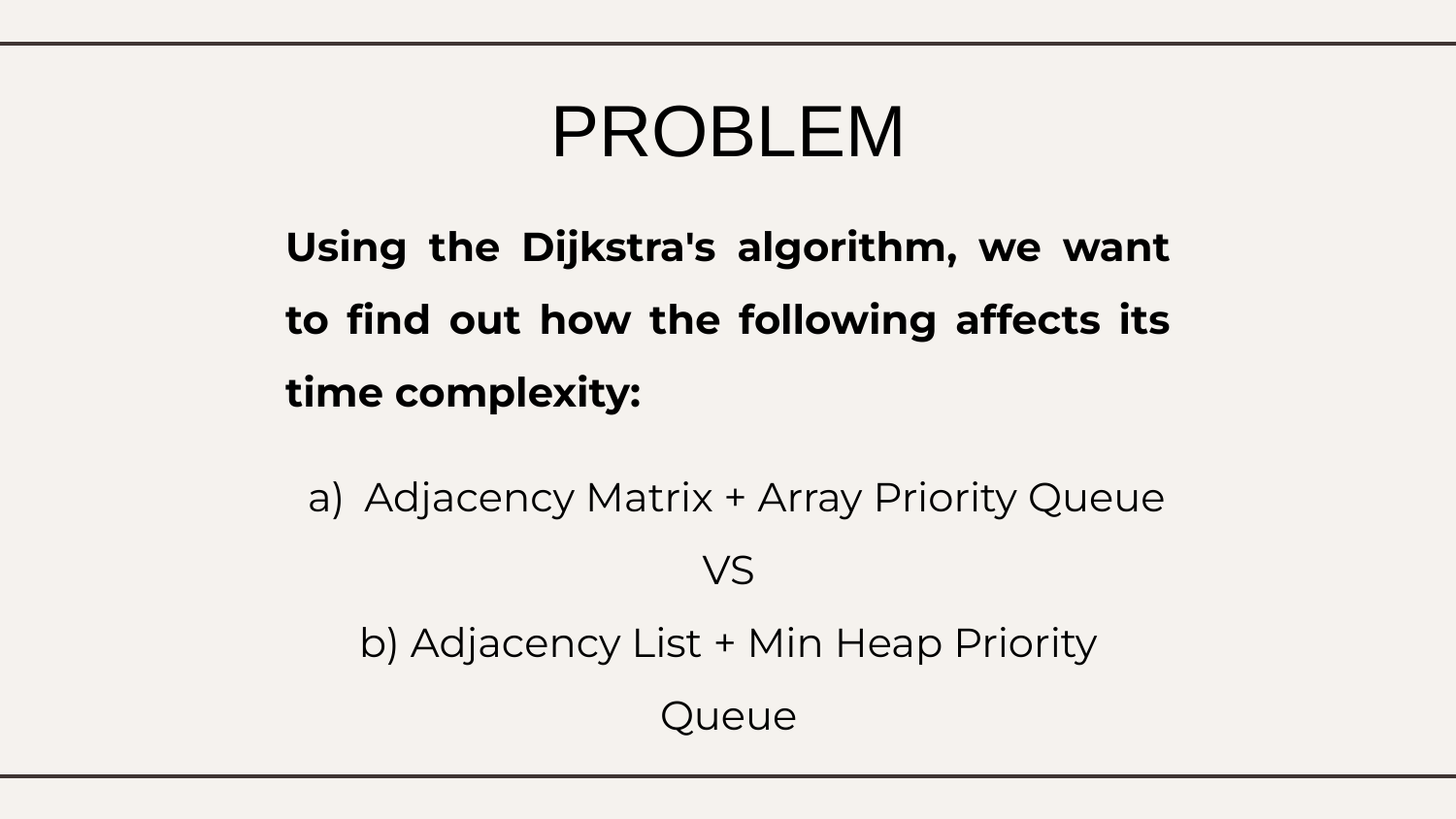

# PROBLEM
Using the Dijkstra's algorithm, we want to find out how the following affects its time complexity:
Adjacency Matrix + Array Priority Queue
VS
b) Adjacency List + Min Heap Priority Queue